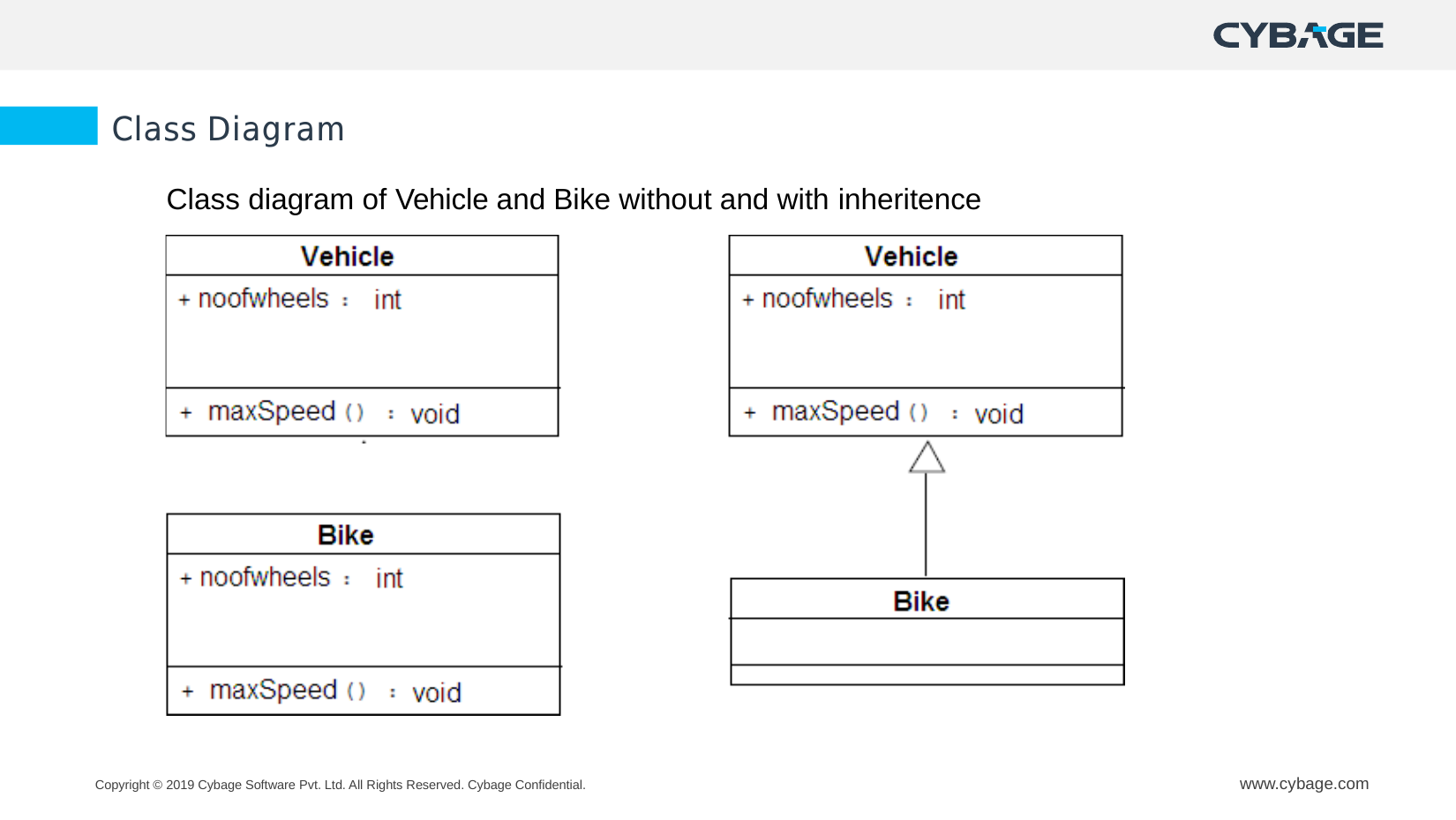

Class Diagram

Class diagram of Vehicle and Bike without and with inheritence